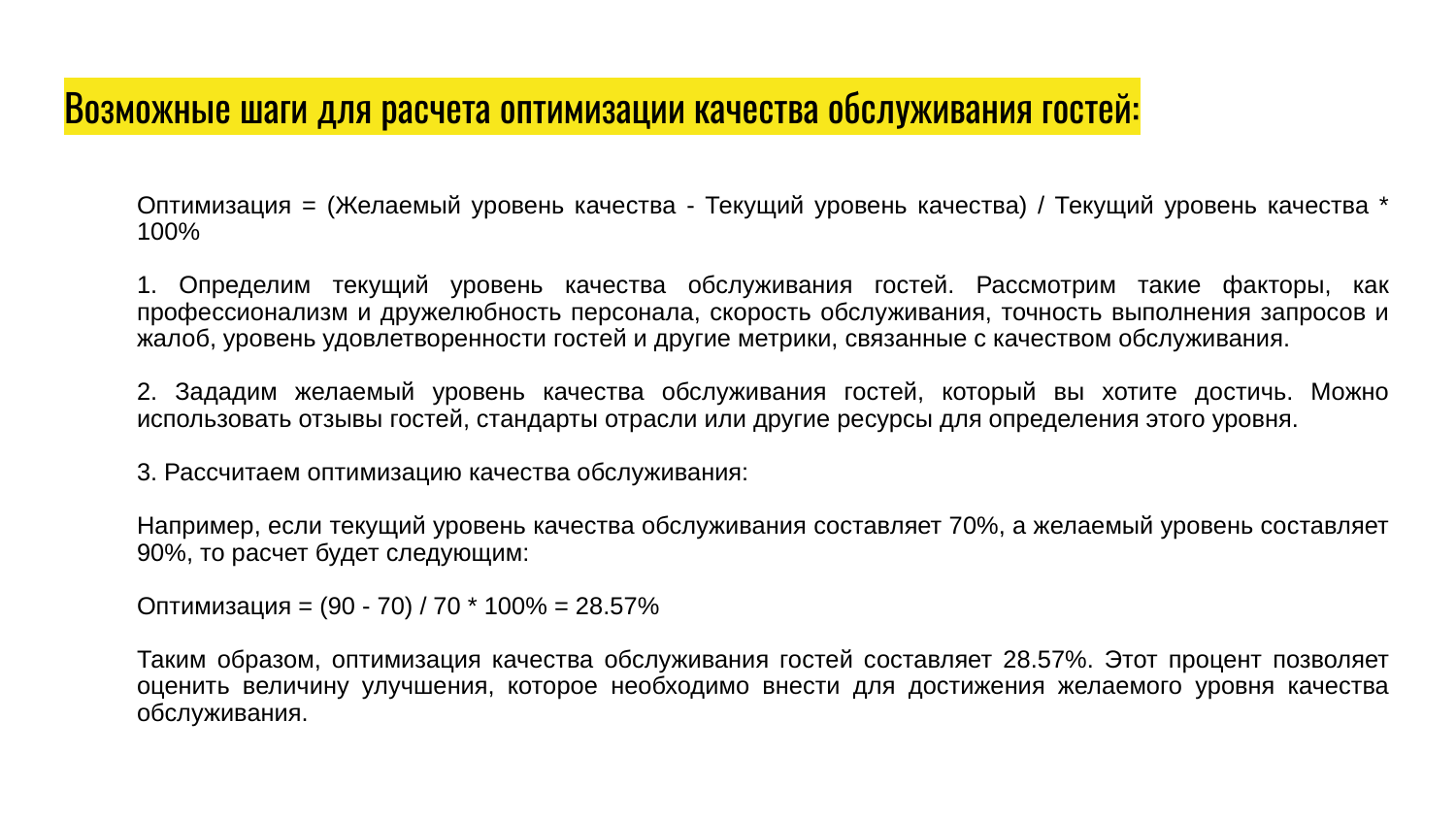

# Возможные шаги для расчета оптимизации качества обслуживания гостей:
Оптимизация = (Желаемый уровень качества - Текущий уровень качества) / Текущий уровень качества * 100%

1. Определим текущий уровень качества обслуживания гостей. Рассмотрим такие факторы, как профессионализм и дружелюбность персонала, скорость обслуживания, точность выполнения запросов и жалоб, уровень удовлетворенности гостей и другие метрики, связанные с качеством обслуживания.

2. Зададим желаемый уровень качества обслуживания гостей, который вы хотите достичь. Можно использовать отзывы гостей, стандарты отрасли или другие ресурсы для определения этого уровня.

3. Рассчитаем оптимизацию качества обслуживания:

Например, если текущий уровень качества обслуживания составляет 70%, а желаемый уровень составляет 90%, то расчет будет следующим:

Оптимизация = (90 - 70) / 70 * 100% = 28.57%

Таким образом, оптимизация качества обслуживания гостей составляет 28.57%. Этот процент позволяет оценить величину улучшения, которое необходимо внести для достижения желаемого уровня качества обслуживания.